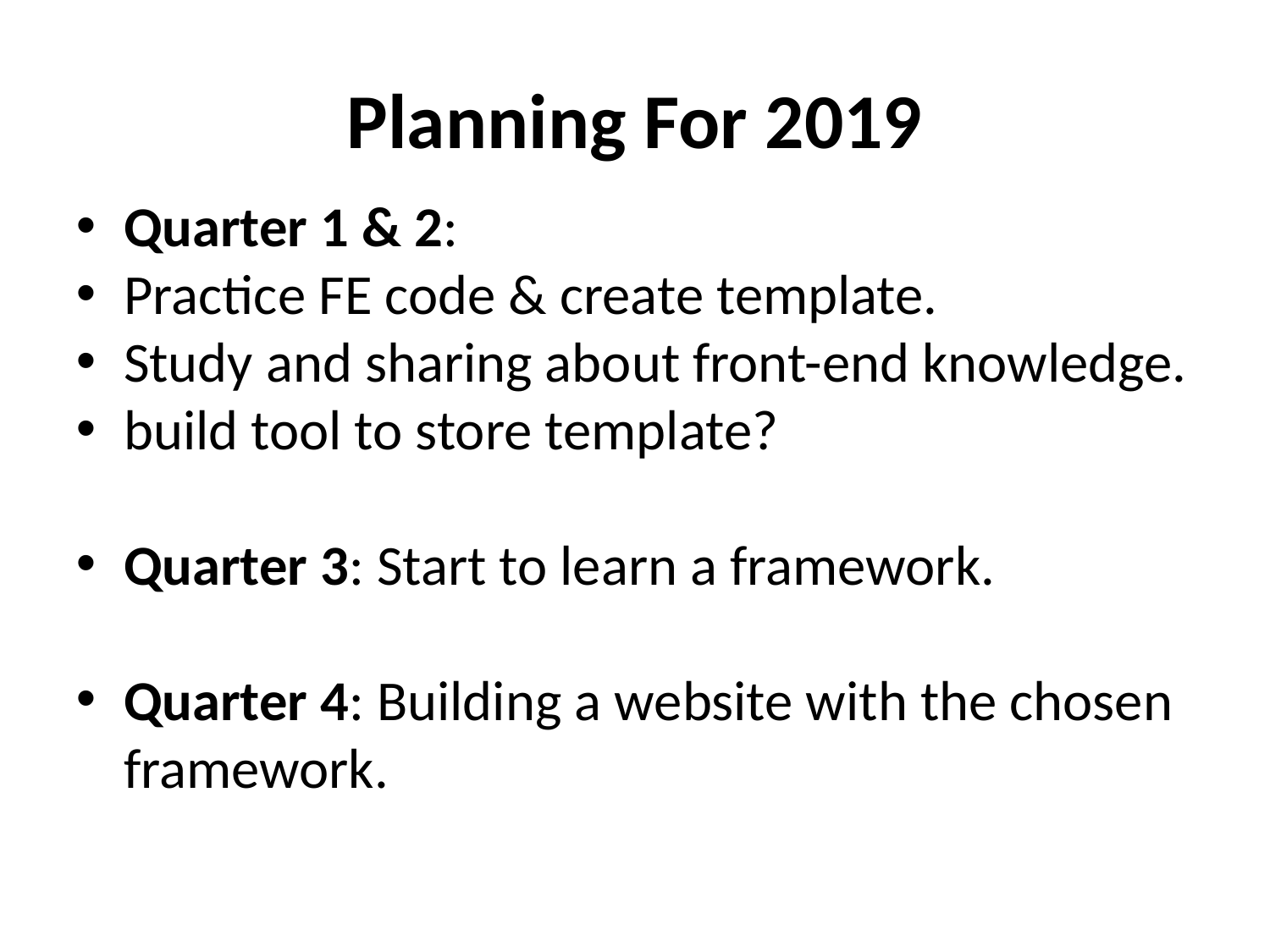

Planning For 2019
Quarter 1 & 2:
Practice FE code & create template.
Study and sharing about front-end knowledge.
build tool to store template?

Quarter 3: Start to learn a framework.

Quarter 4: Building a website with the chosen framework.